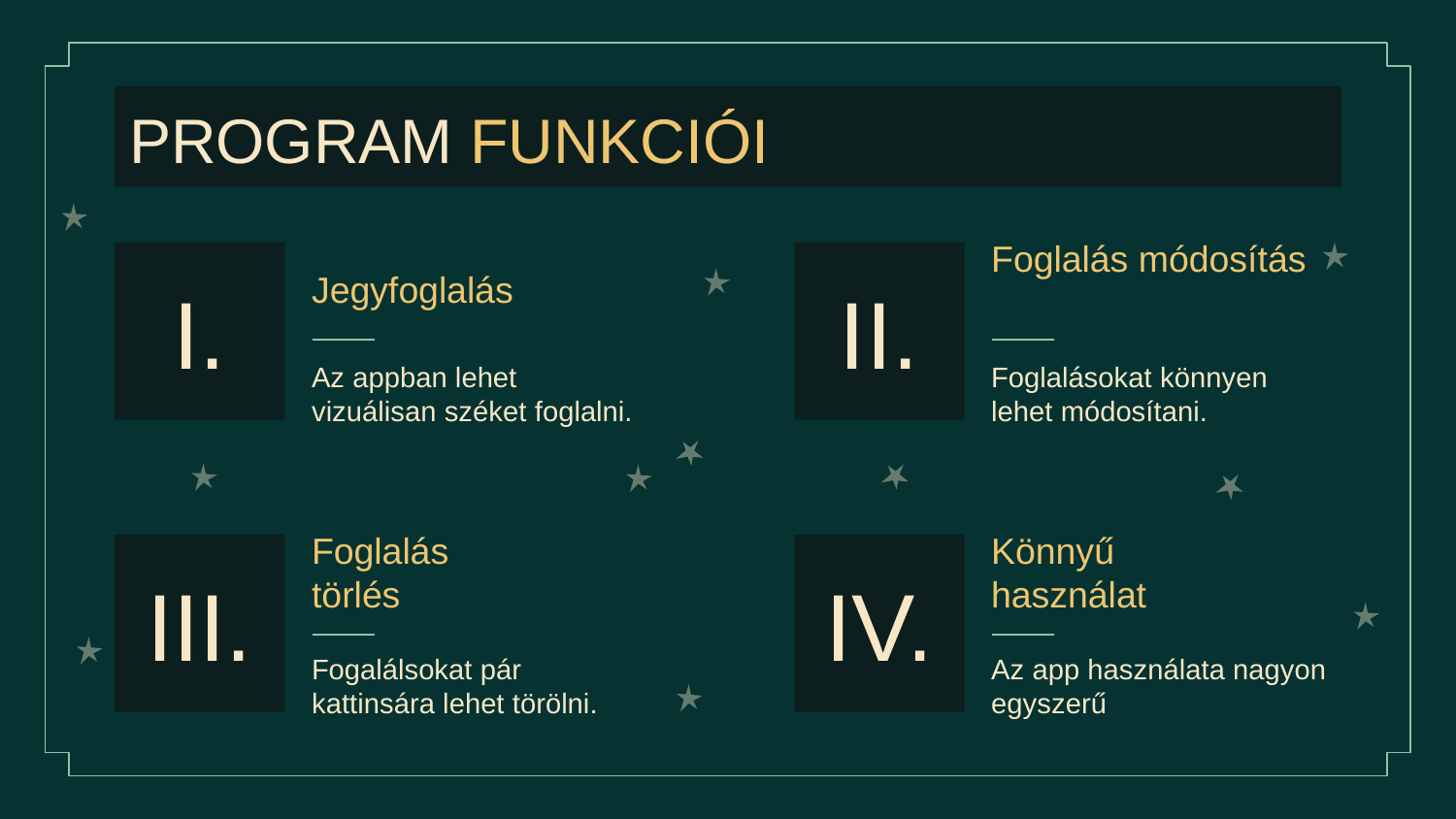

PROGRAM FUNKCIÓI
Foglalás módosítás
# I.
II.
Jegyfoglalás
Az appban lehet vizuálisan széket foglalni.
Foglalásokat könnyen lehet módosítani.
Foglalás
törlés
Könnyű
használat
III.
IV.
Fogalálsokat pár kattinsára lehet törölni.
Az app használata nagyon egyszerű